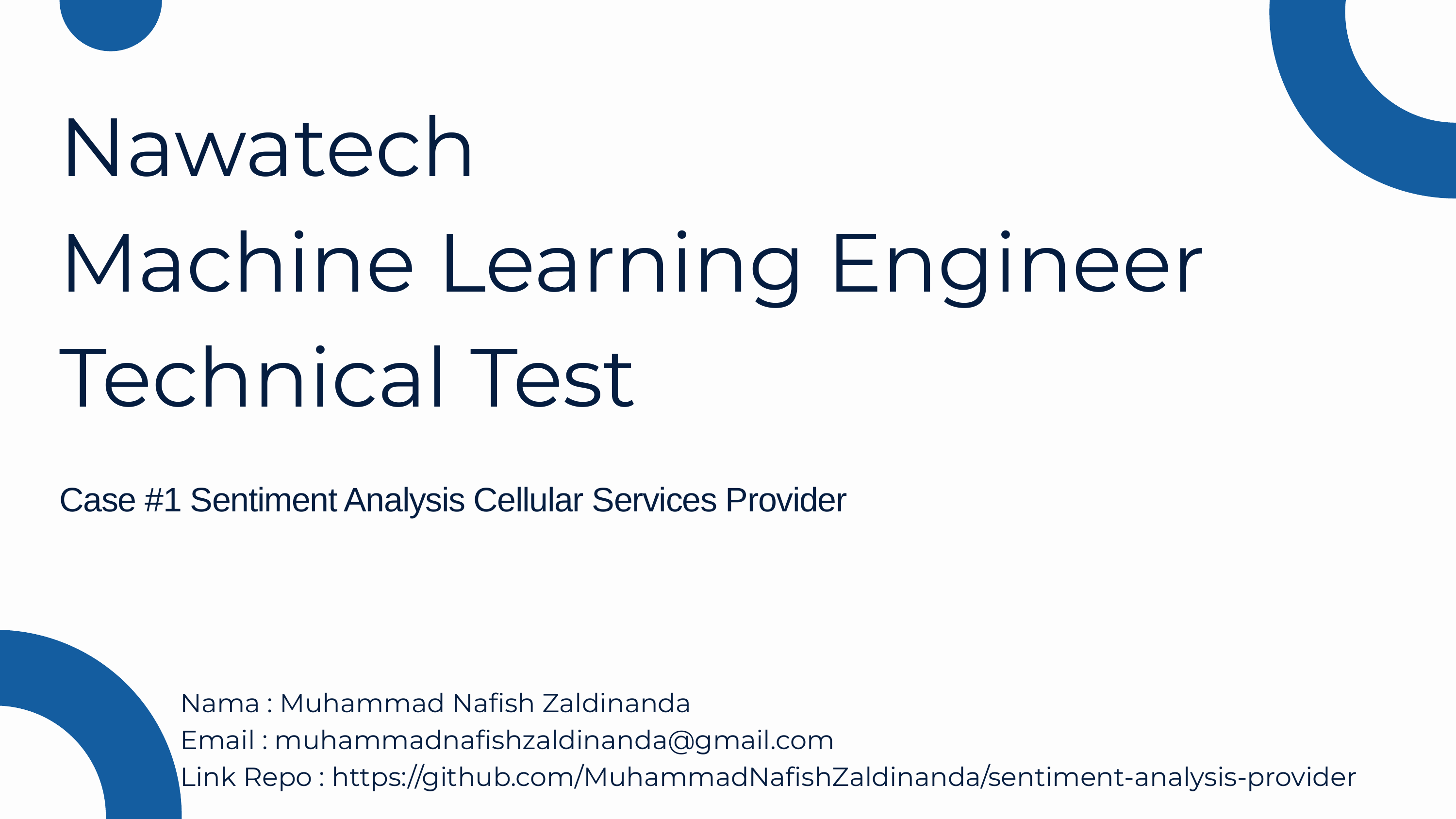

Nawatech
Machine Learning Engineer Technical Test
Case #1 Sentiment Analysis Cellular Services Provider

Nama : Muhammad Nafish Zaldinanda
Email : muhammadnafishzaldinanda@gmail.com
Link Repo : https://github.com/MuhammadNafishZaldinanda/sentiment-analysis-provider